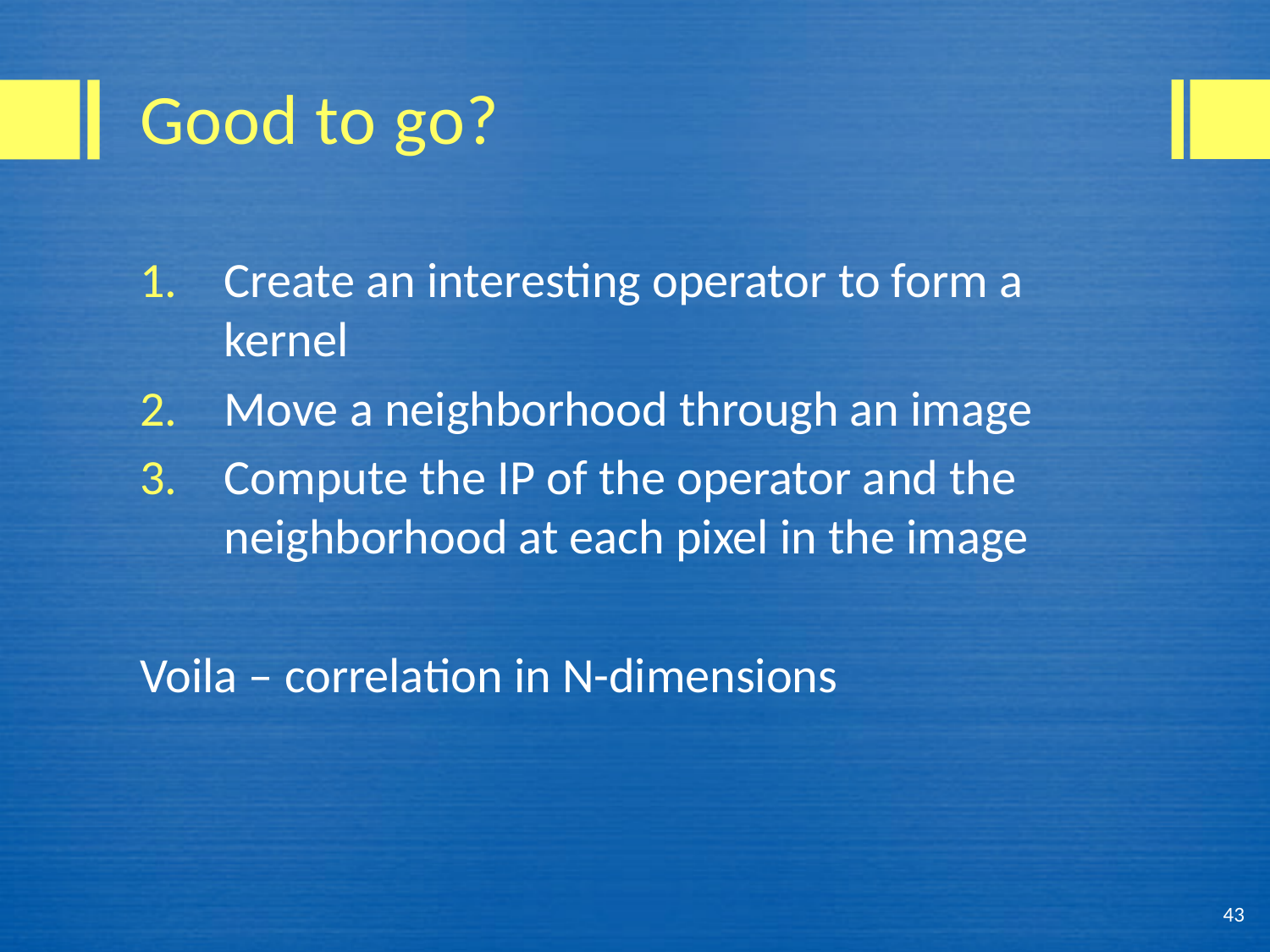

# Good to go?
Create an interesting operator to form a kernel
Move a neighborhood through an image
Compute the IP of the operator and the neighborhood at each pixel in the image

Voila – correlation in N-dimensions
43